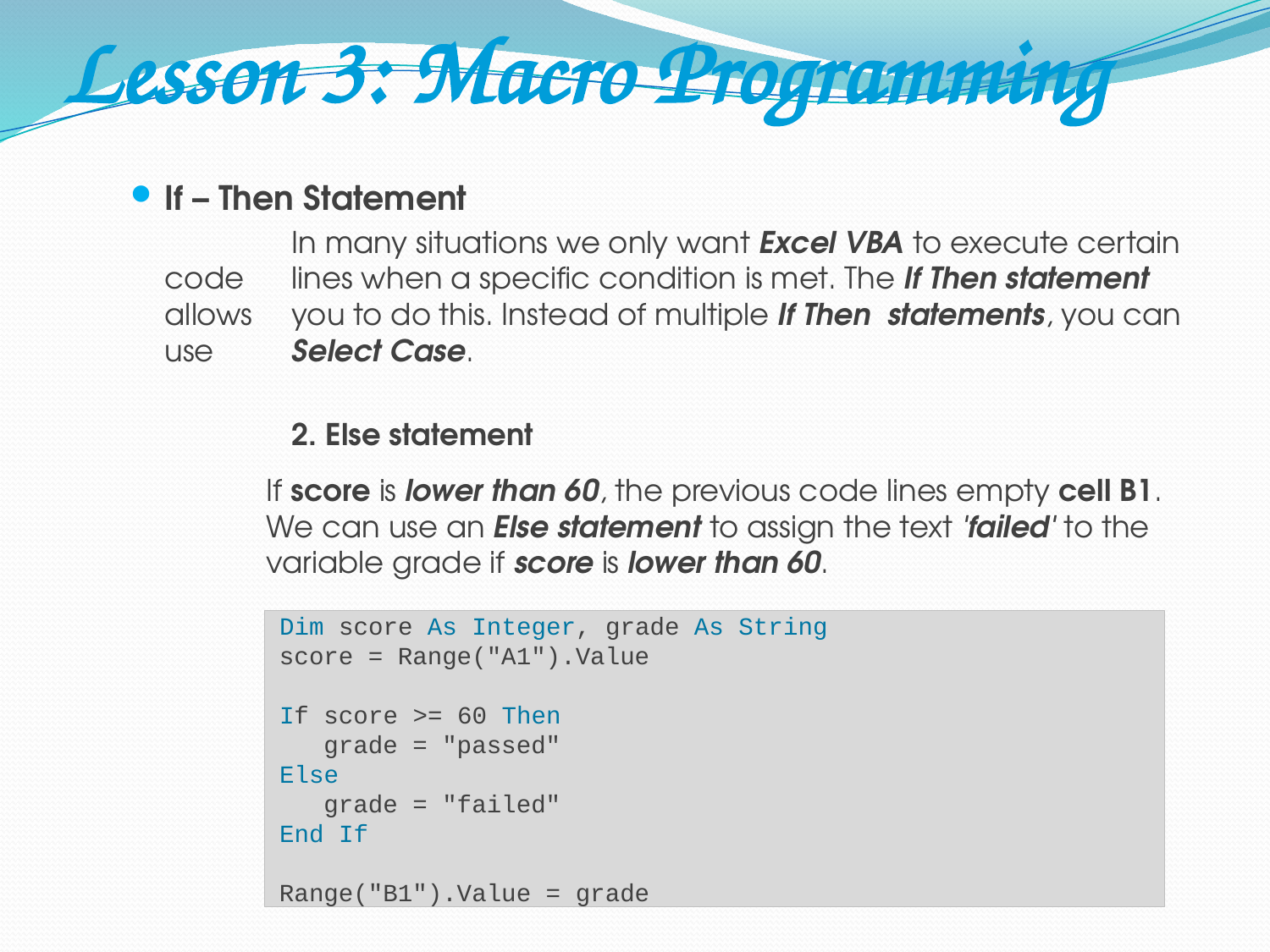

# Lesson 3: Macro Programming
If – Then Statement
		In many situations we only want Excel VBA to execute certain code 	lines when a specific condition is met. The If Then statement 	allows 	you to do this. Instead of multiple If Then  statements, you can use 	Select Case.

		2. Else statement

If score is lower than 60, the previous code lines empty cell B1. We can use an Else statement to assign the text 'failed' to the variable grade if score is lower than 60.
 Dim score As Integer, grade As String
 score = Range("A1").Value
 If score >= 60 Then
    grade = "passed"
 Else
    grade = "failed"
 End If
 Range("B1").Value = grade